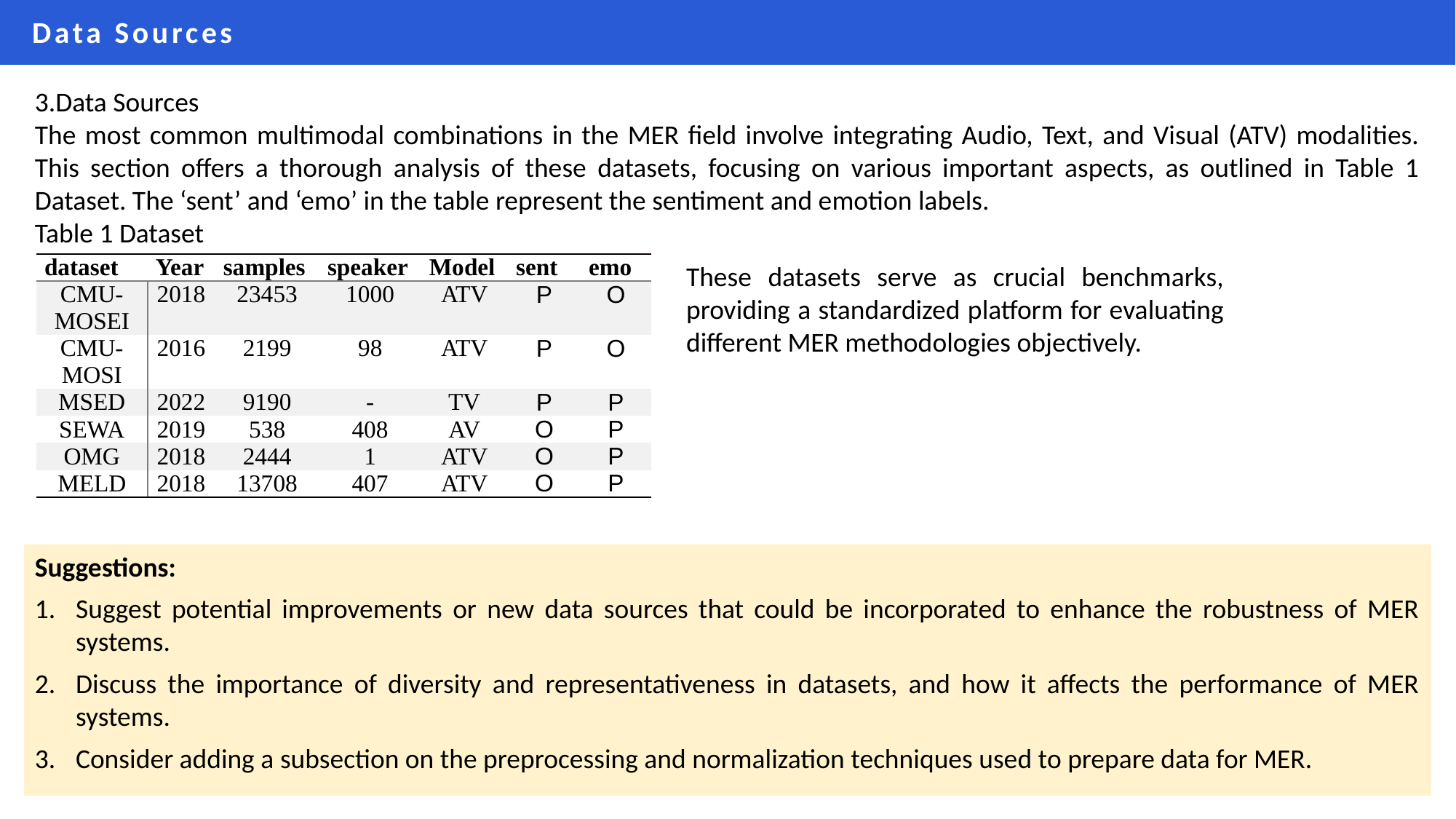

Data Sources

3.Data Sources
The most common multimodal combinations in the MER field involve integrating Audio, Text, and Visual (ATV) modalities. This section offers a thorough analysis of these datasets, focusing on various important aspects, as outlined in Table 1 Dataset. The ‘sent’ and ‘emo’ in the table represent the sentiment and emotion labels.
Table 1 Dataset
| dataset | Year | samples | speaker | Model | sent | emo |
| --- | --- | --- | --- | --- | --- | --- |
| CMU-MOSEI | 2018 | 23453 | 1000 | ATV | P | O |
| CMU-MOSI | 2016 | 2199 | 98 | ATV | P | O |
| MSED | 2022 | 9190 | - | TV | P | P |
| SEWA | 2019 | 538 | 408 | AV | O | P |
| OMG | 2018 | 2444 | 1 | ATV | O | P |
| MELD | 2018 | 13708 | 407 | ATV | O | P |
These datasets serve as crucial benchmarks, providing a standardized platform for evaluating different MER methodologies objectively.
Suggestions:
Suggest potential improvements or new data sources that could be incorporated to enhance the robustness of MER systems.
Discuss the importance of diversity and representativeness in datasets, and how it affects the performance of MER systems.
Consider adding a subsection on the preprocessing and normalization techniques used to prepare data for MER.